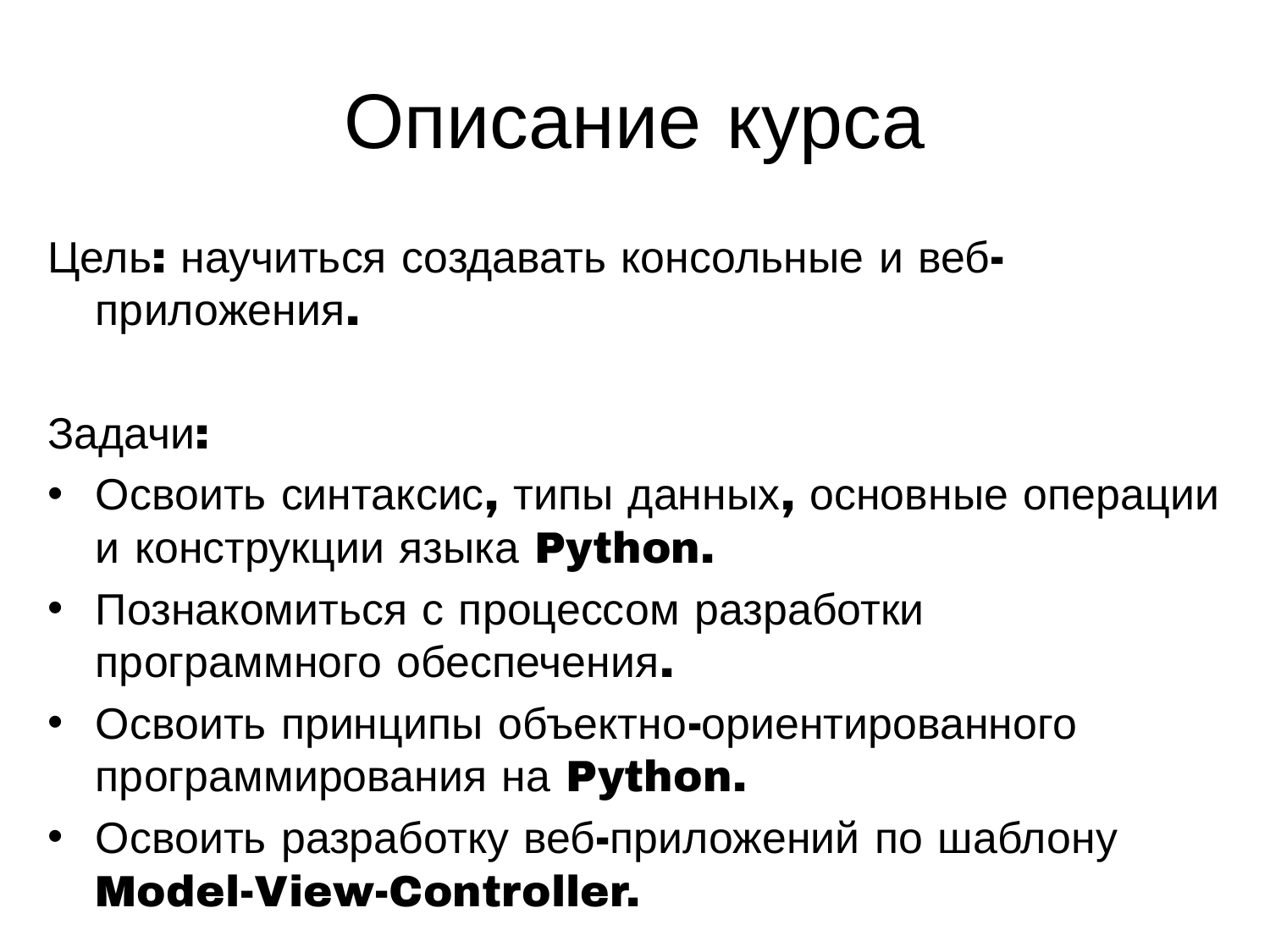

# Описание курса
Цель: научиться создавать консольные и веб-приложения.

Задачи:
Освоить синтаксис, типы данных, основные операции и конструкции языка Python.
Познакомиться с процессом разработки программного обеспечения.
Освоить принципы объектно-ориентированного программирования на Python.
Освоить разработку веб-приложений по шаблону Model-View-Controller.